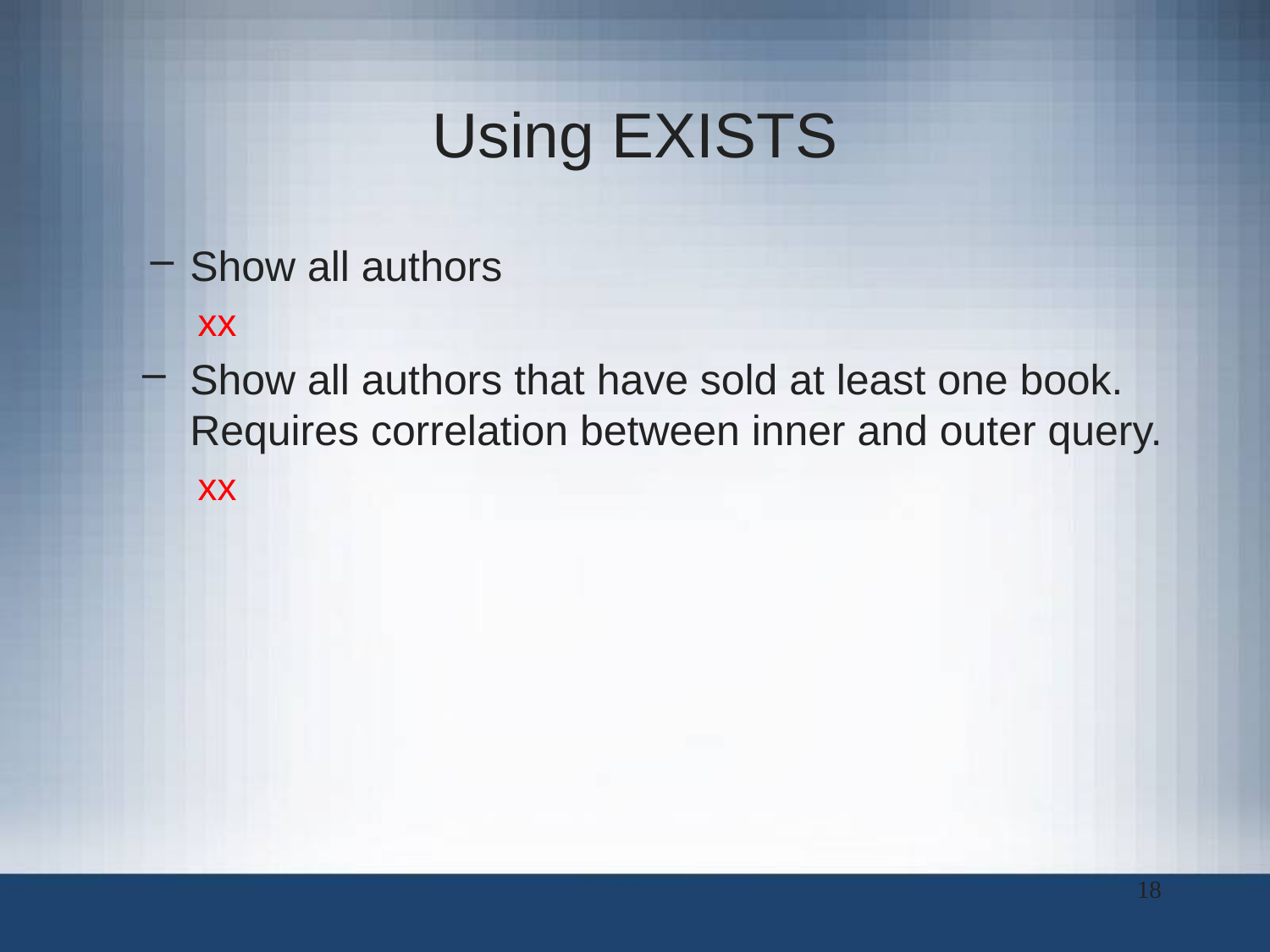

# Using EXISTS
Show all authors
xx
Show all authors that have sold at least one book. Requires correlation between inner and outer query.
xx

18